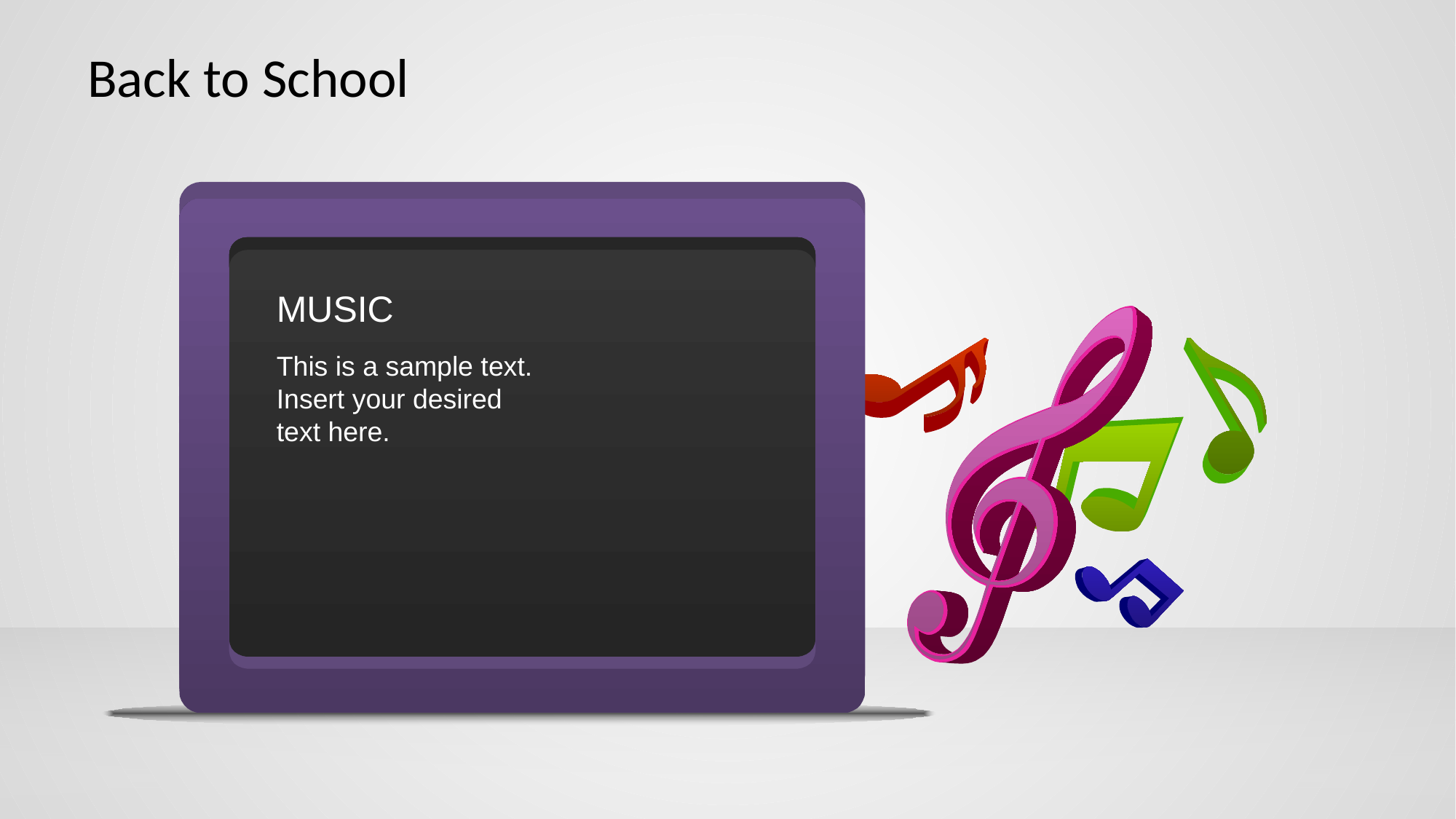

# Back to School

MUSIC

This is a sample text. Insert your desired text here.